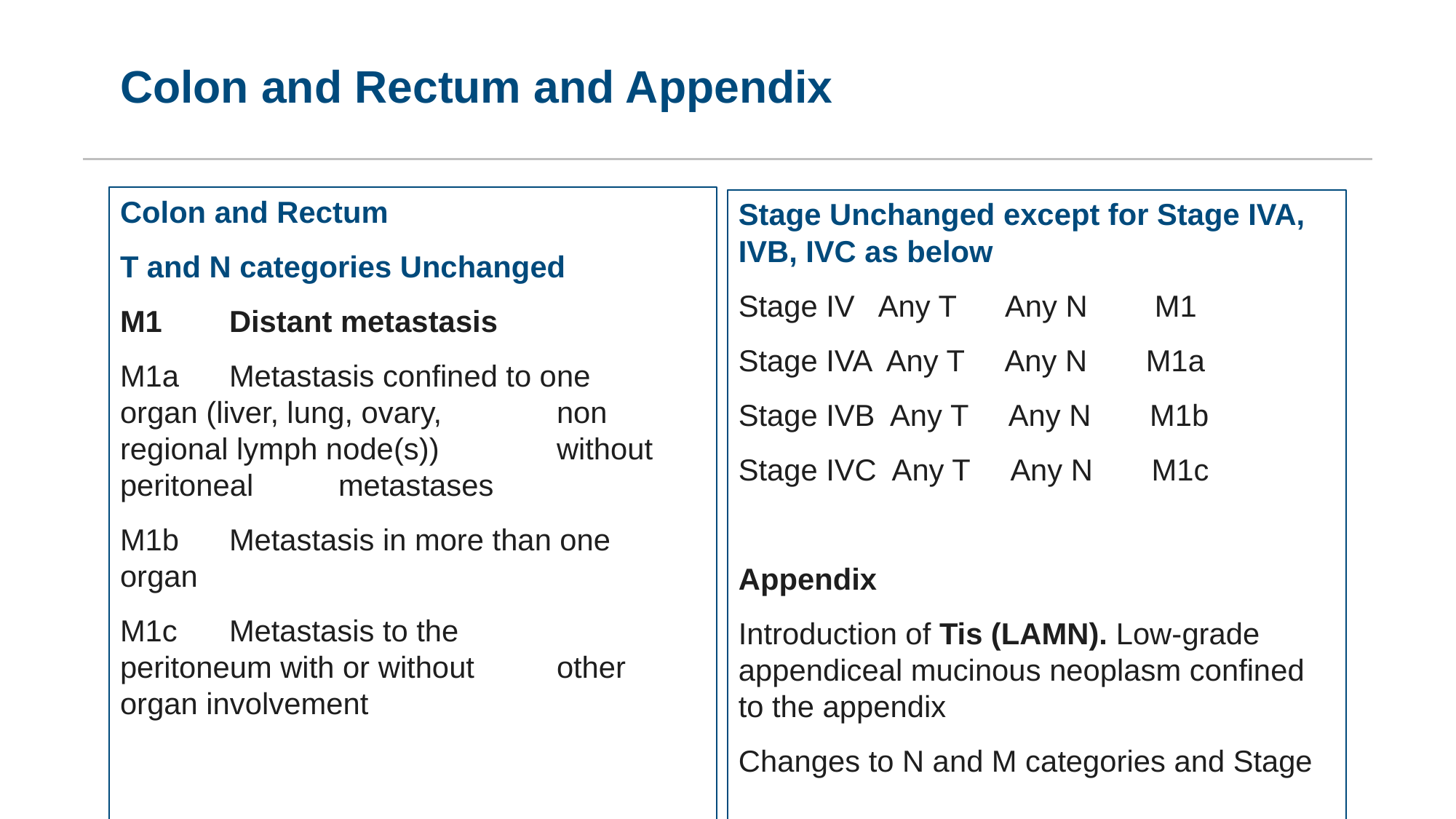

# Colon and Rectum and Appendix
Colon and Rectum
T and N categories Unchanged
M1 	Distant metastasis
M1a 	Metastasis confined to one 	organ (liver, lung, ovary, 	non regional lymph node(s)) 	without peritoneal 	metastases
M1b 	Metastasis in more than one 	organ
M1c	Metastasis to the 	peritoneum with or without 	other organ involvement

Stage Unchanged except for Stage IVA, IVB, IVC as below
Stage IV   Any T      Any N        M1
Stage IVA  Any T     Any N       M1a
Stage IVB  Any T     Any N       M1b
Stage IVC  Any T     Any N       M1c

Appendix
Introduction of Tis (LAMN). Low-grade appendiceal mucinous neoplasm confined to the appendix
Changes to N and M categories and Stage